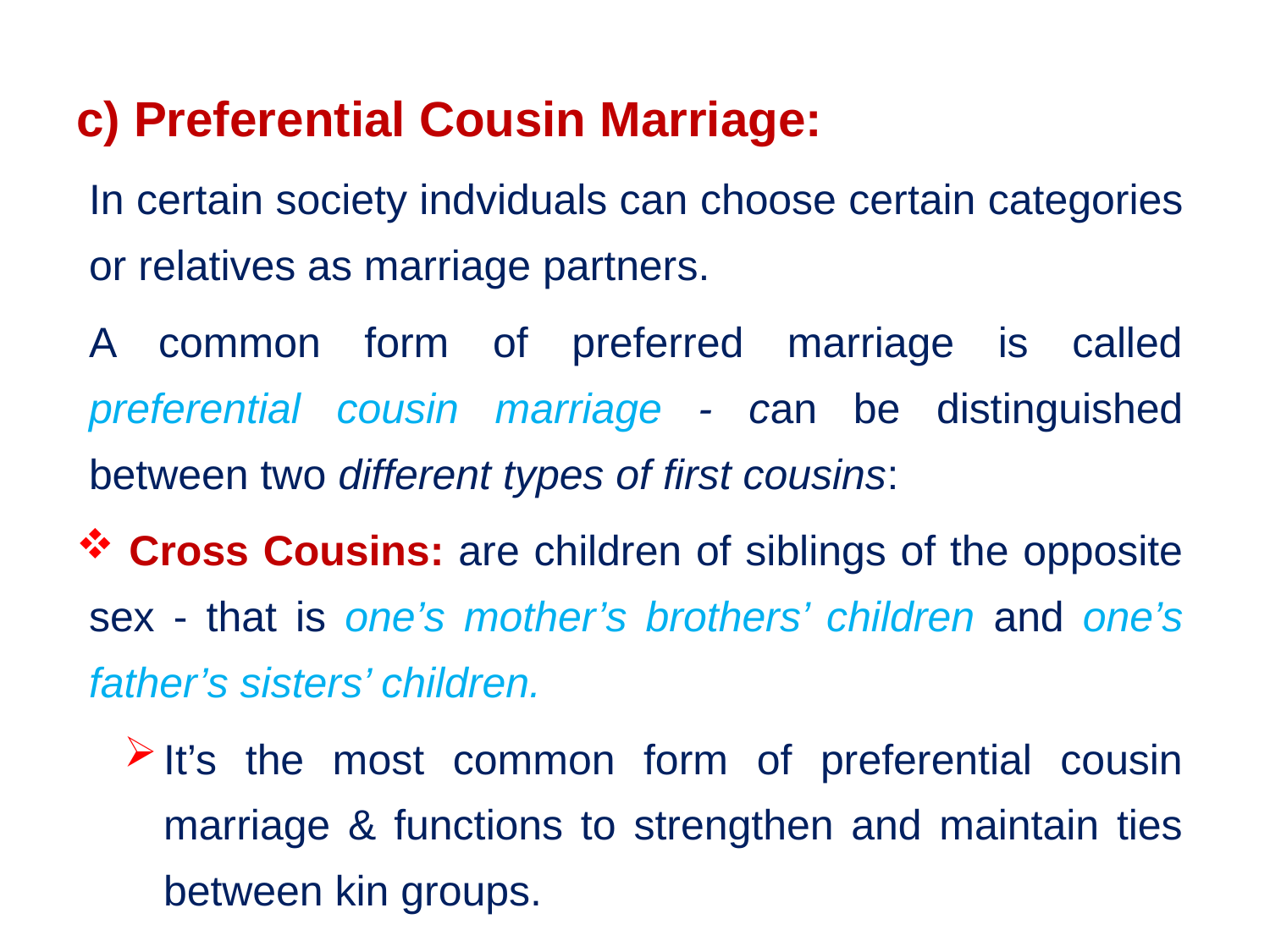

c) Preferential Cousin Marriage:
In certain society indviduals can choose certain categories or relatives as marriage partners.
A common form of preferred marriage is called preferential cousin marriage - can be distinguished between two different types of first cousins:
 Cross Cousins: are children of siblings of the opposite sex - that is one’s mother’s brothers’ children and one’s father’s sisters’ children.
It’s the most common form of preferential cousin marriage & functions to strengthen and maintain ties between kin groups.